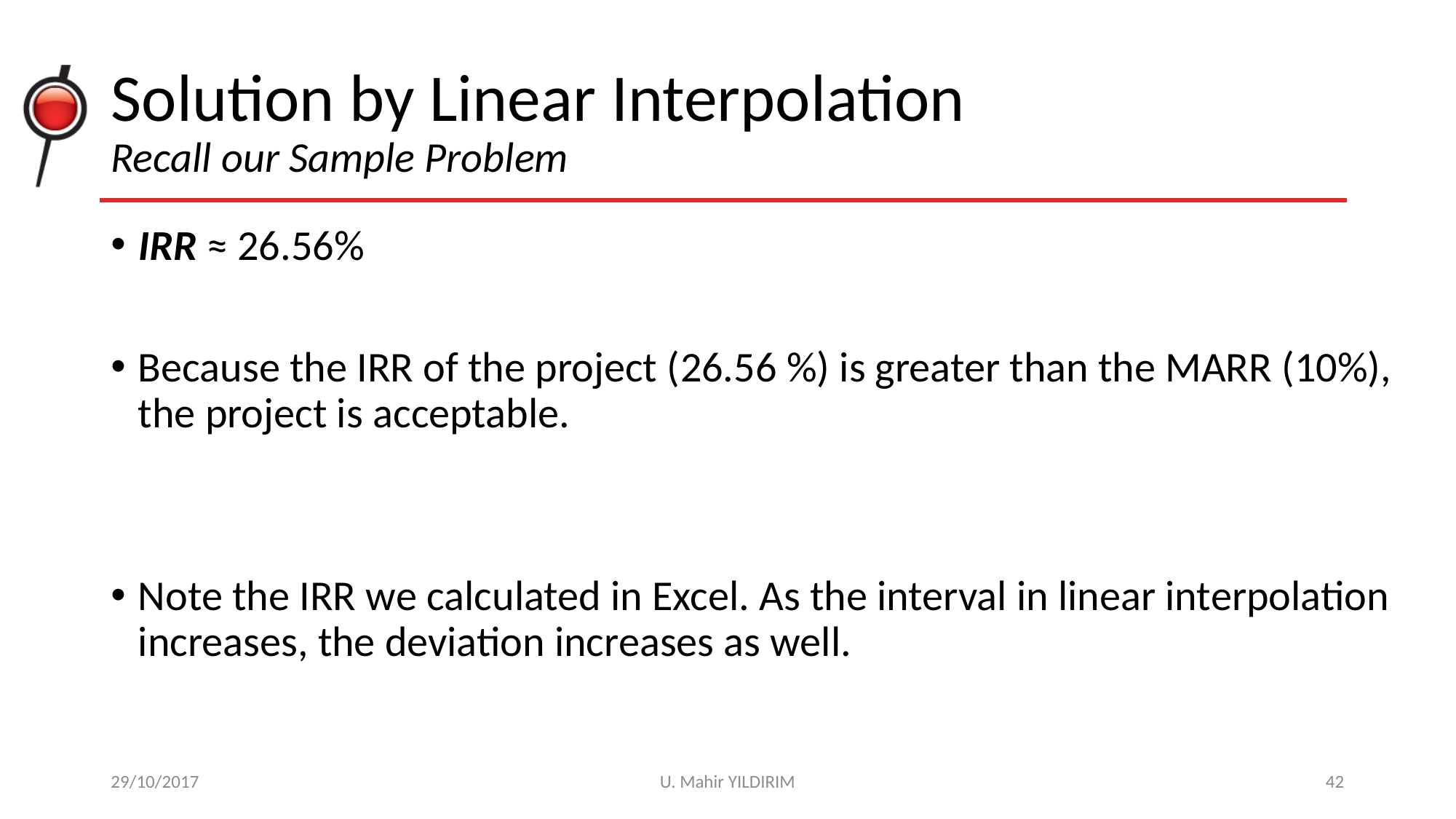

# Solution by Linear Interpolation Recall our Sample Problem
IRR ≈ 26.56%

Because the IRR of the project (26.56 %) is greater than the MARR (10%), the project is acceptable.

Note the IRR we calculated in Excel. As the interval in linear interpolation increases, the deviation increases as well.
29/10/2017
U. Mahir YILDIRIM
42